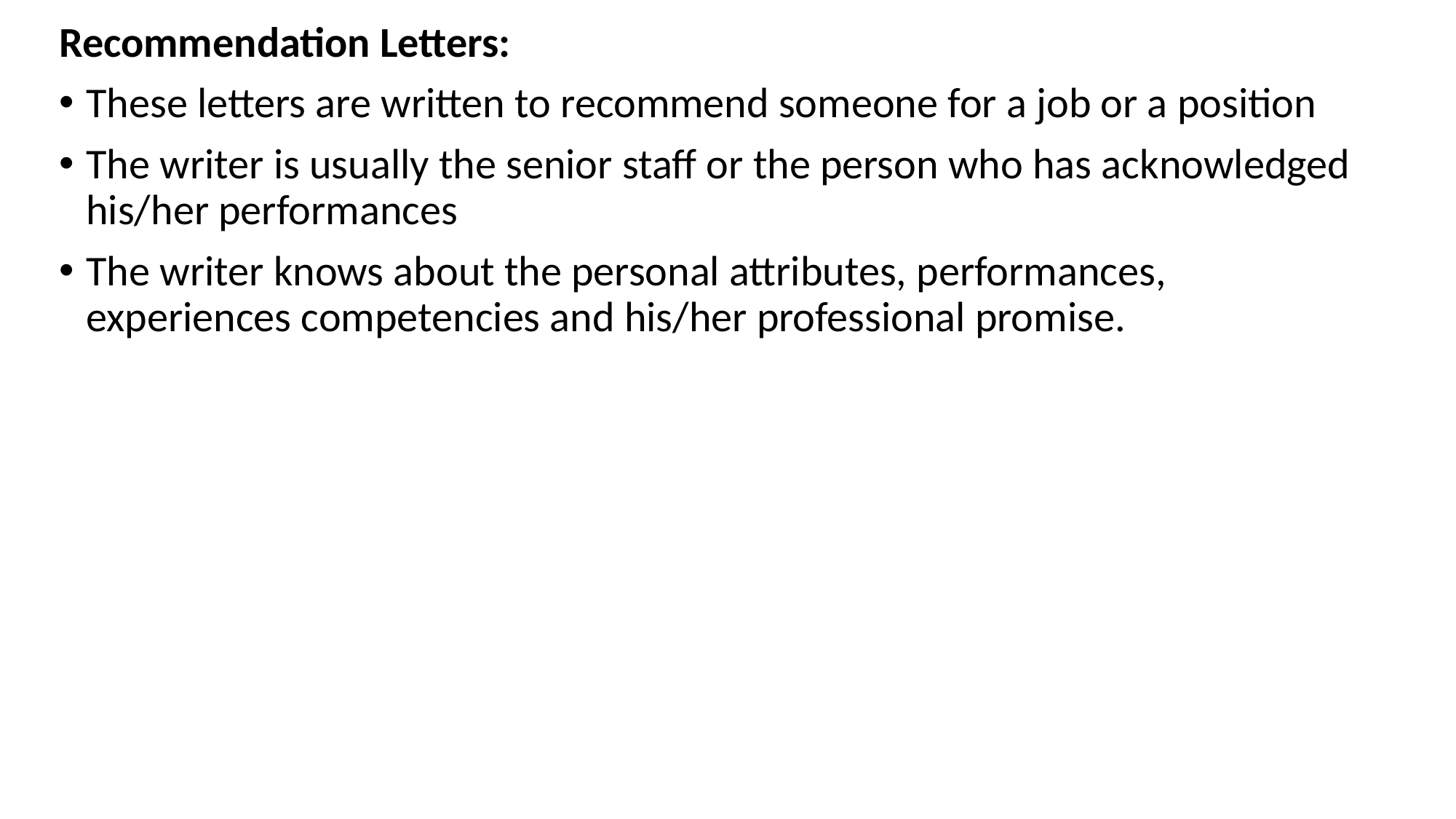

Recommendation Letters:
These letters are written to recommend someone for a job or a position
The writer is usually the senior staff or the person who has acknowledged his/her performances
The writer knows about the personal attributes, performances, experiences competencies and his/her professional promise.